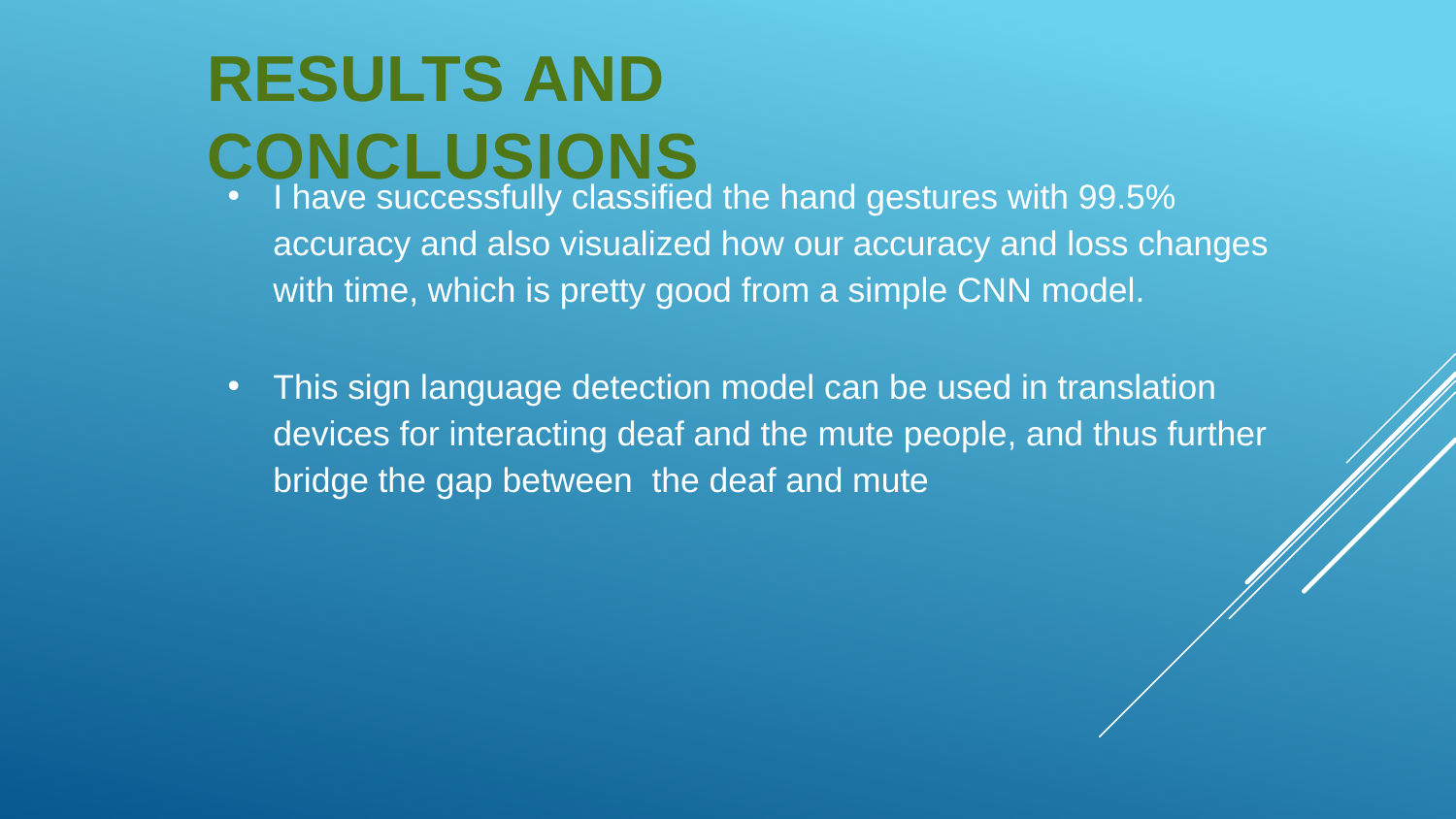

# Results and conclusions
I have successfully classified the hand gestures with 99.5% accuracy and also visualized how our accuracy and loss changes with time, which is pretty good from a simple CNN model.

This sign language detection model can be used in translation devices for interacting deaf and the mute people, and thus further bridge the gap between  the deaf and mute